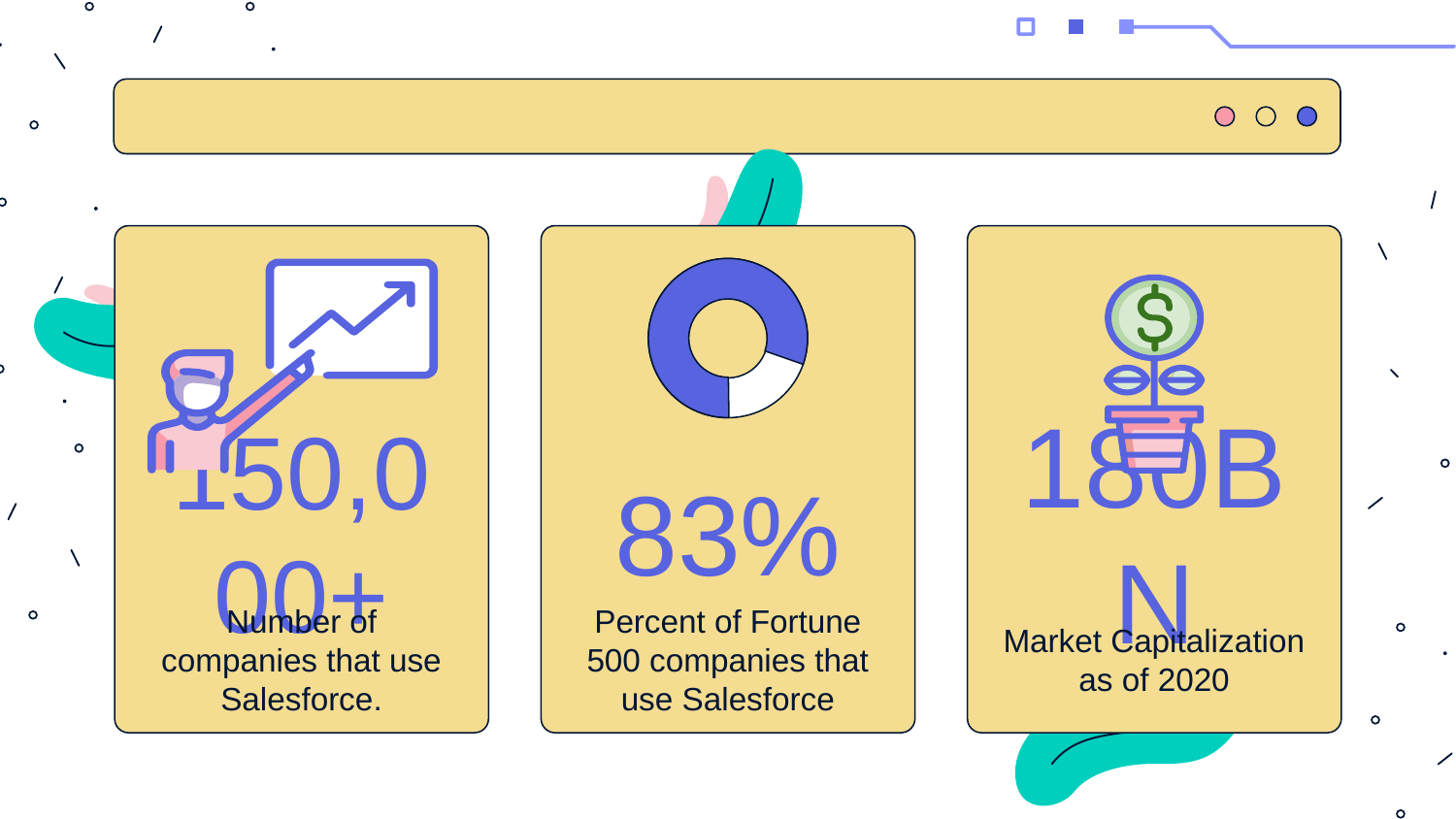

83%
180BN
# 150,000+
Percent of Fortune 500 companies that use Salesforce
Market Capitalization as of 2020
Number of companies that use Salesforce.